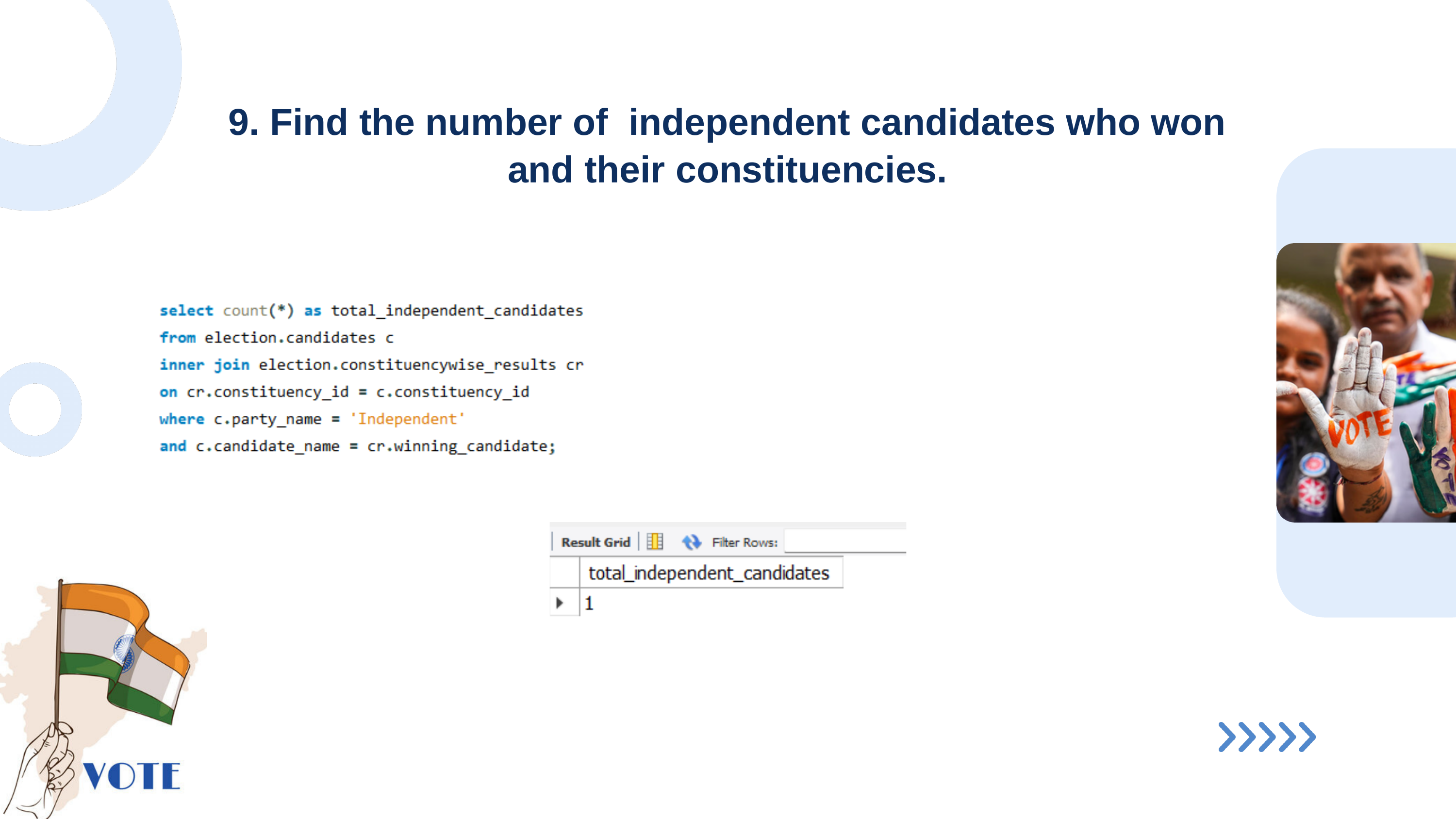

9. Find the number of  independent candidates who won and their constituencies.